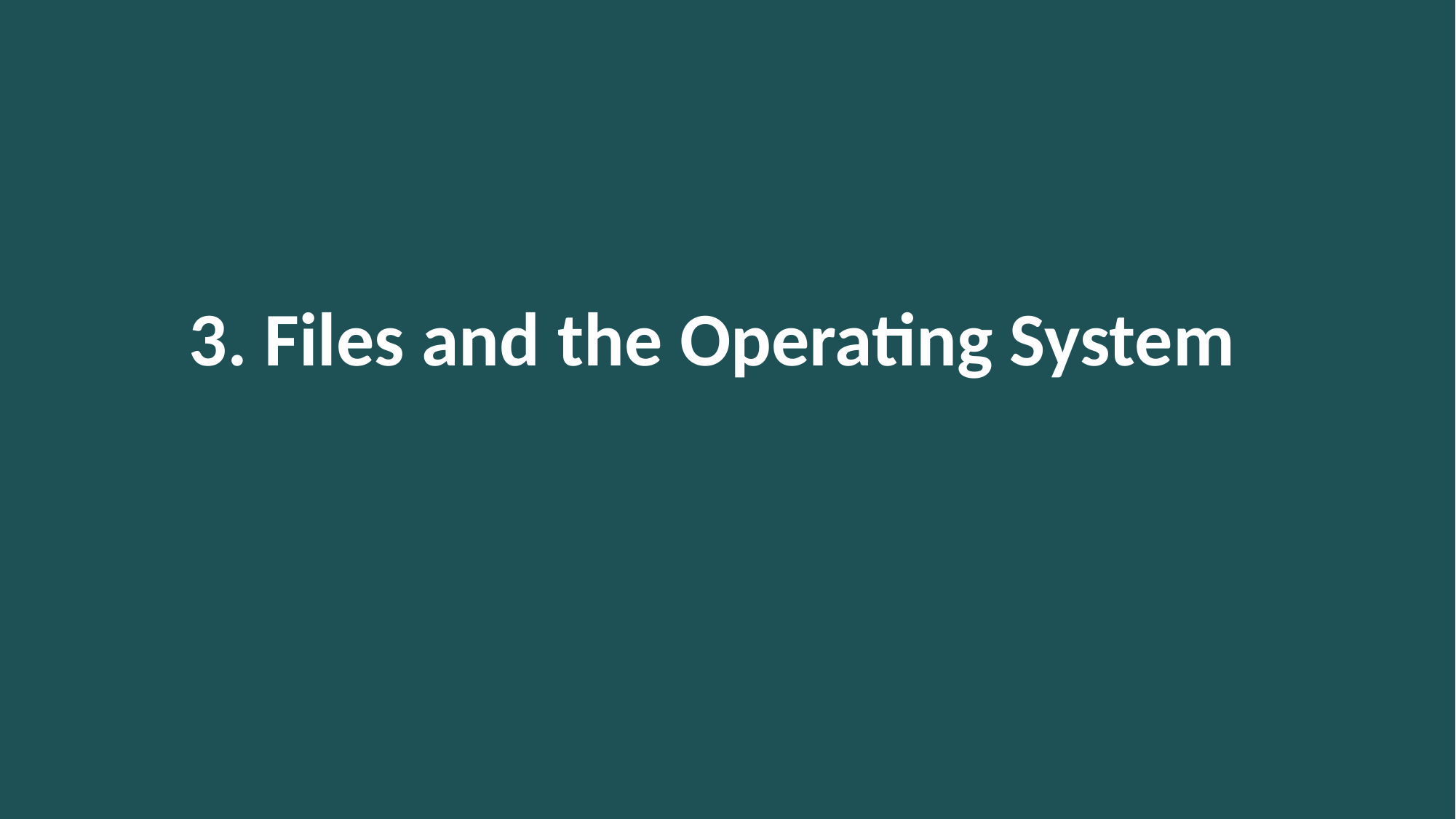

# 3. Files and the Operating System